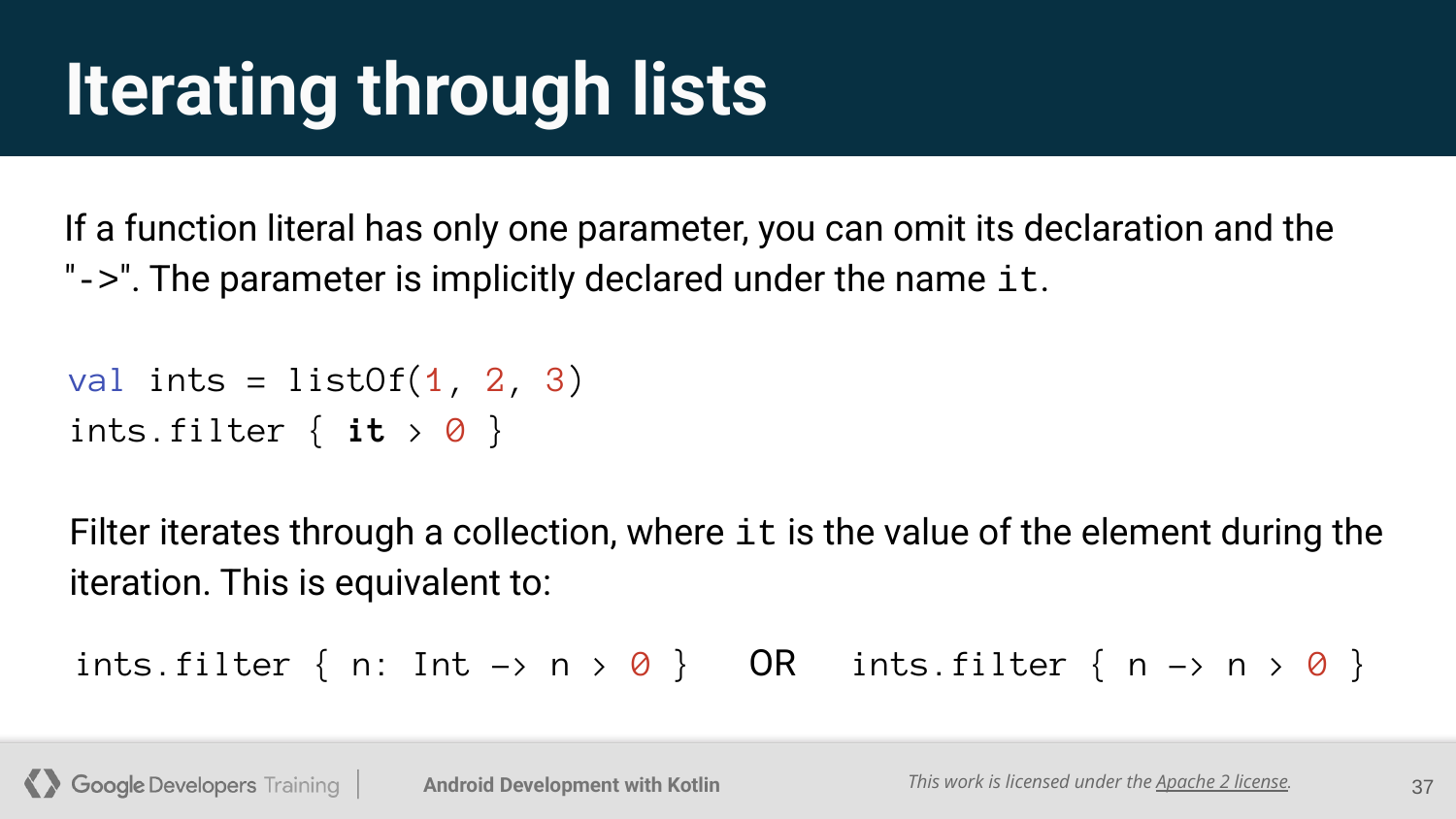

# Iterating through lists
If a function literal has only one parameter, you can omit its declaration and the "->". The parameter is implicitly declared under the name it.
val ints = listOf(1, 2, 3)
ints.filter { it > 0 }

Filter iterates through a collection, where it is the value of the element during the iteration. This is equivalent to:
ints.filter { n: Int -> n > 0 }
 OR
ints.filter { n -> n > 0 }
37